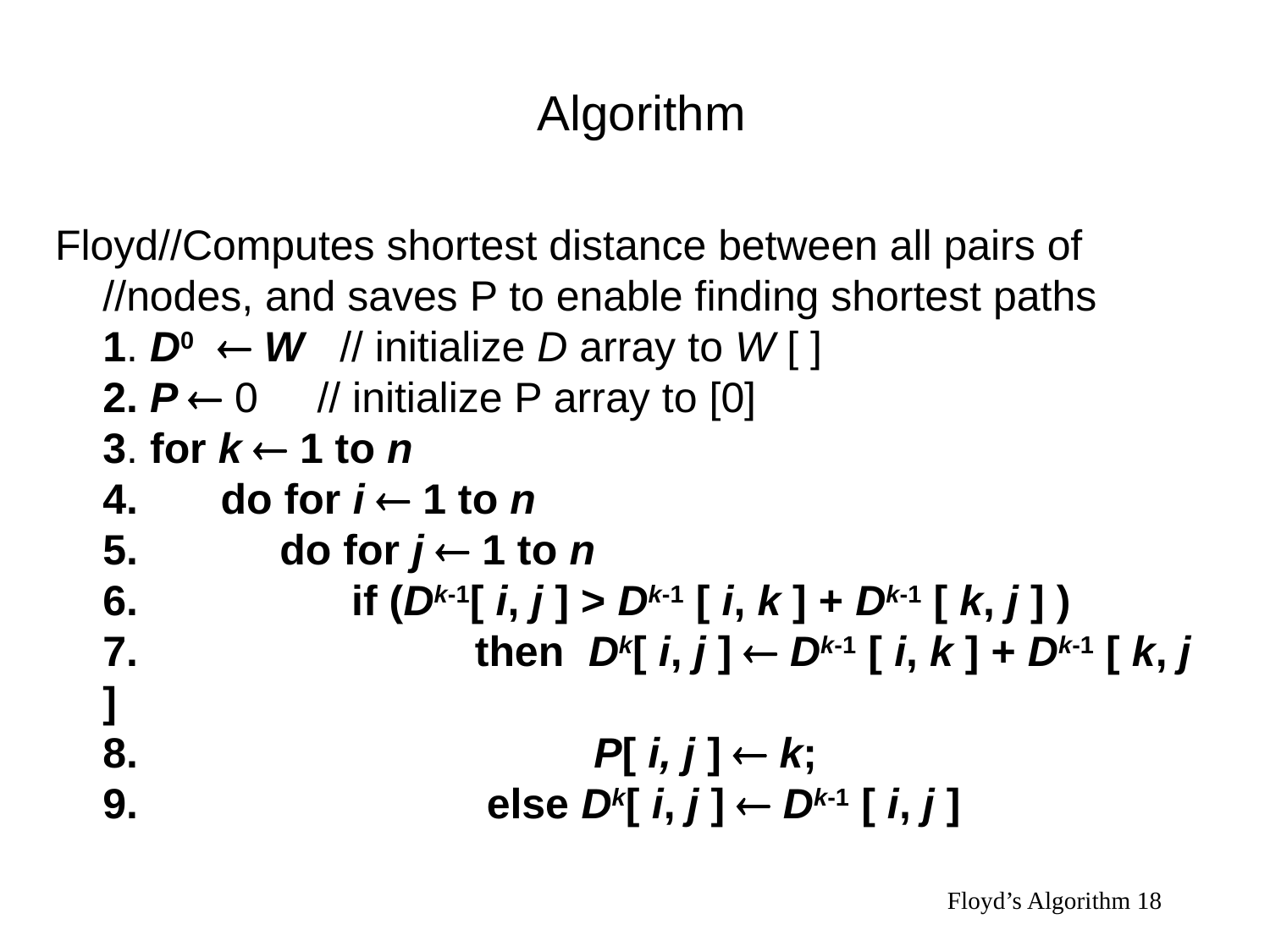

# Algorithm
Floyd//Computes shortest distance between all pairs of     //nodes, and saves P to enable finding shortest paths
1. D0  ← W   // initialize D array to W [ ]
2. P ← 0     // initialize P array to [0]
3. for k ← 1 to n
4.       do for i ← 1 to n
5.            do for j ← 1 to n
6.                  if (Dk-1[ i, j ] > Dk-1 [ i, k ] + Dk-1 [ k, j ] )
7.		          then  Dk[ i, j ] ← Dk-1 [ i, k ] + Dk-1 [ k, j ]
8.		                    P[ i, j ] ← k;
9.		           else Dk[ i, j ] ← Dk-1 [ i, j ]

Floyd’s Algorithm 18